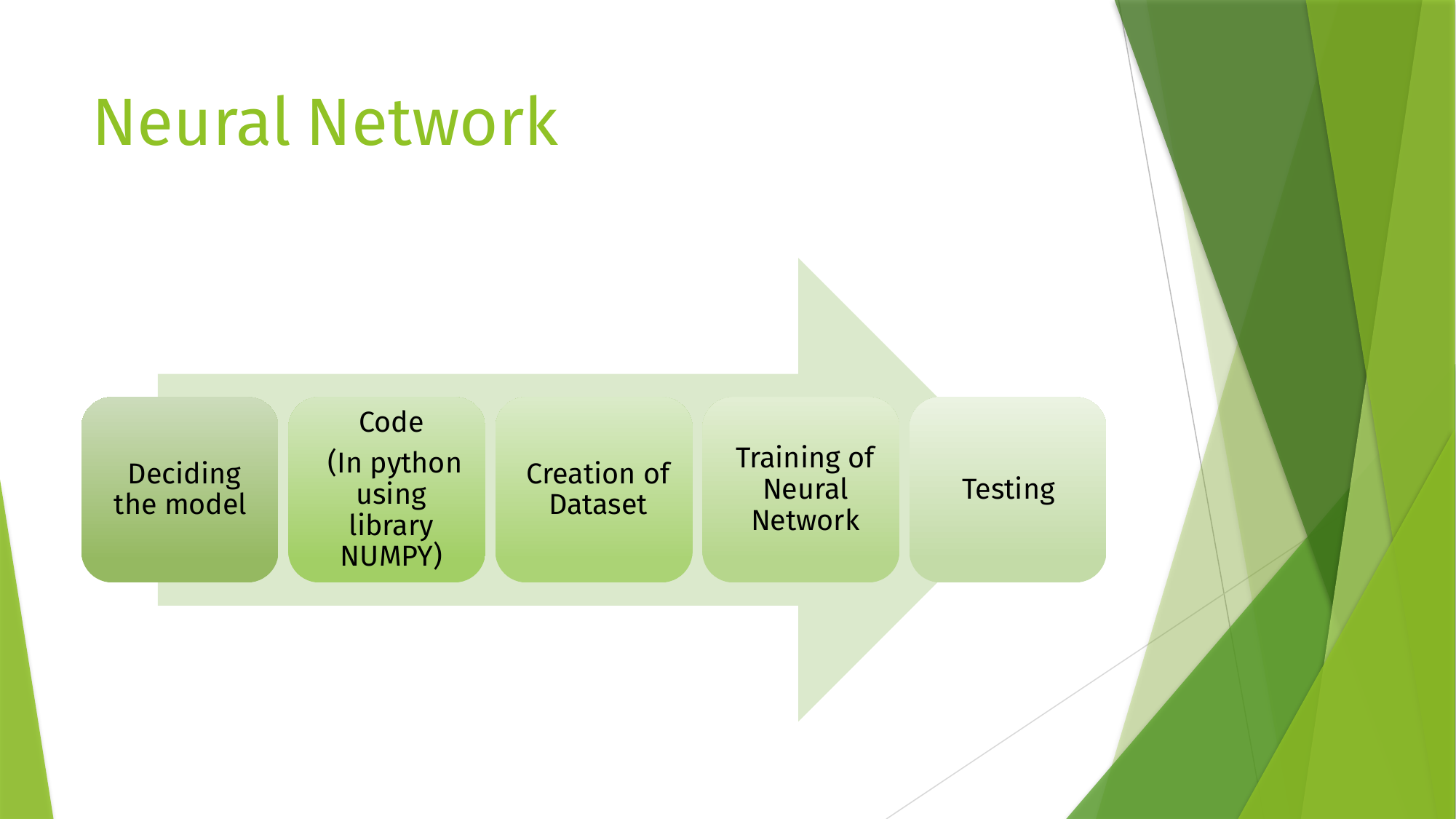

# Neural Network
Deciding the model
Code
 (In python using library NUMPY)
Creation of Dataset
Training of Neural Network
Testing